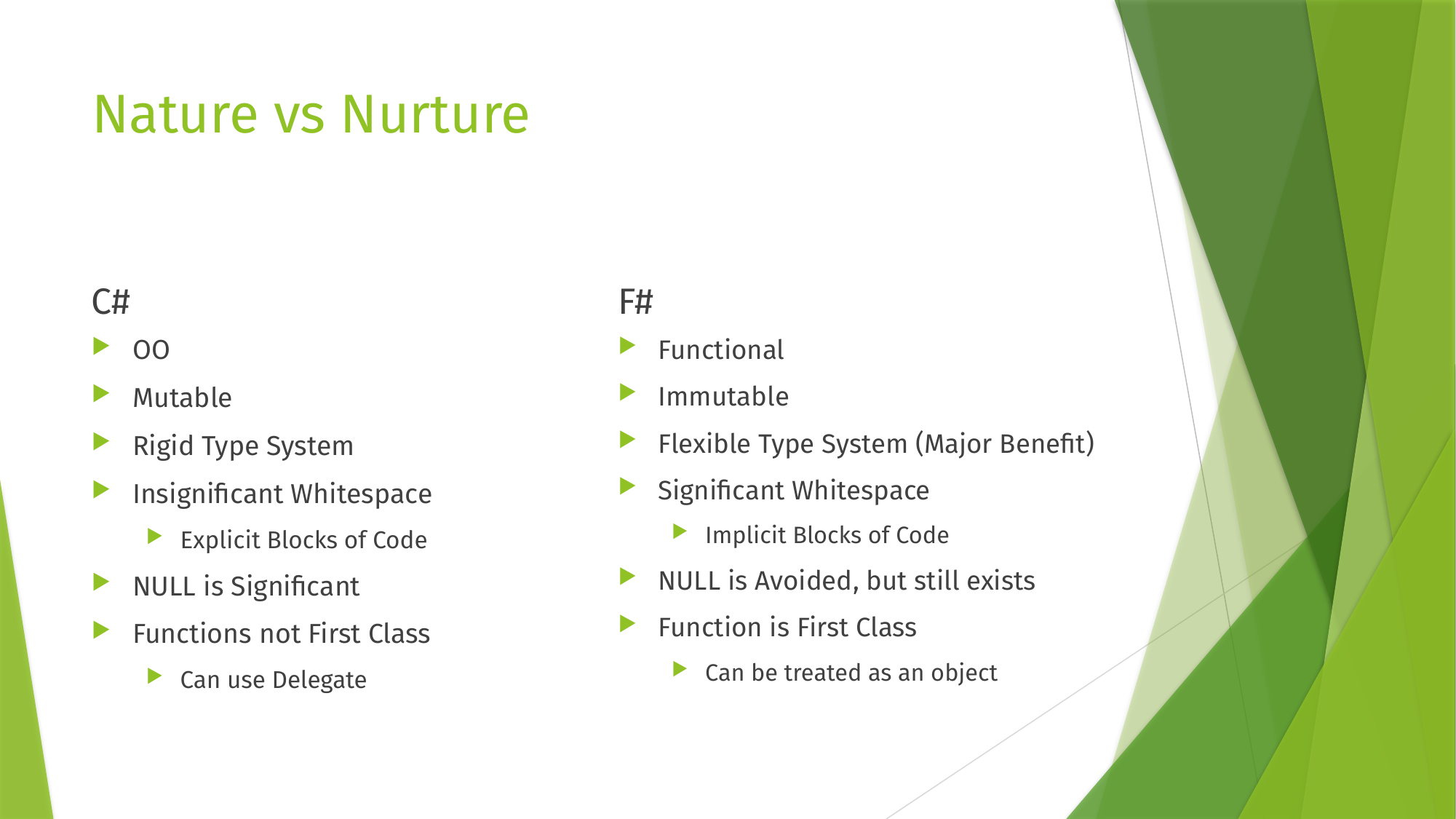

# Nature vs Nurture
C#
F#
OO
Mutable
Rigid Type System
Insignificant Whitespace
Explicit Blocks of Code
NULL is Significant
Functions not First Class
Can use Delegate
Functional
Immutable
Flexible Type System (Major Benefit)
Significant Whitespace
Implicit Blocks of Code
NULL is Avoided, but still exists
Function is First Class
Can be treated as an object